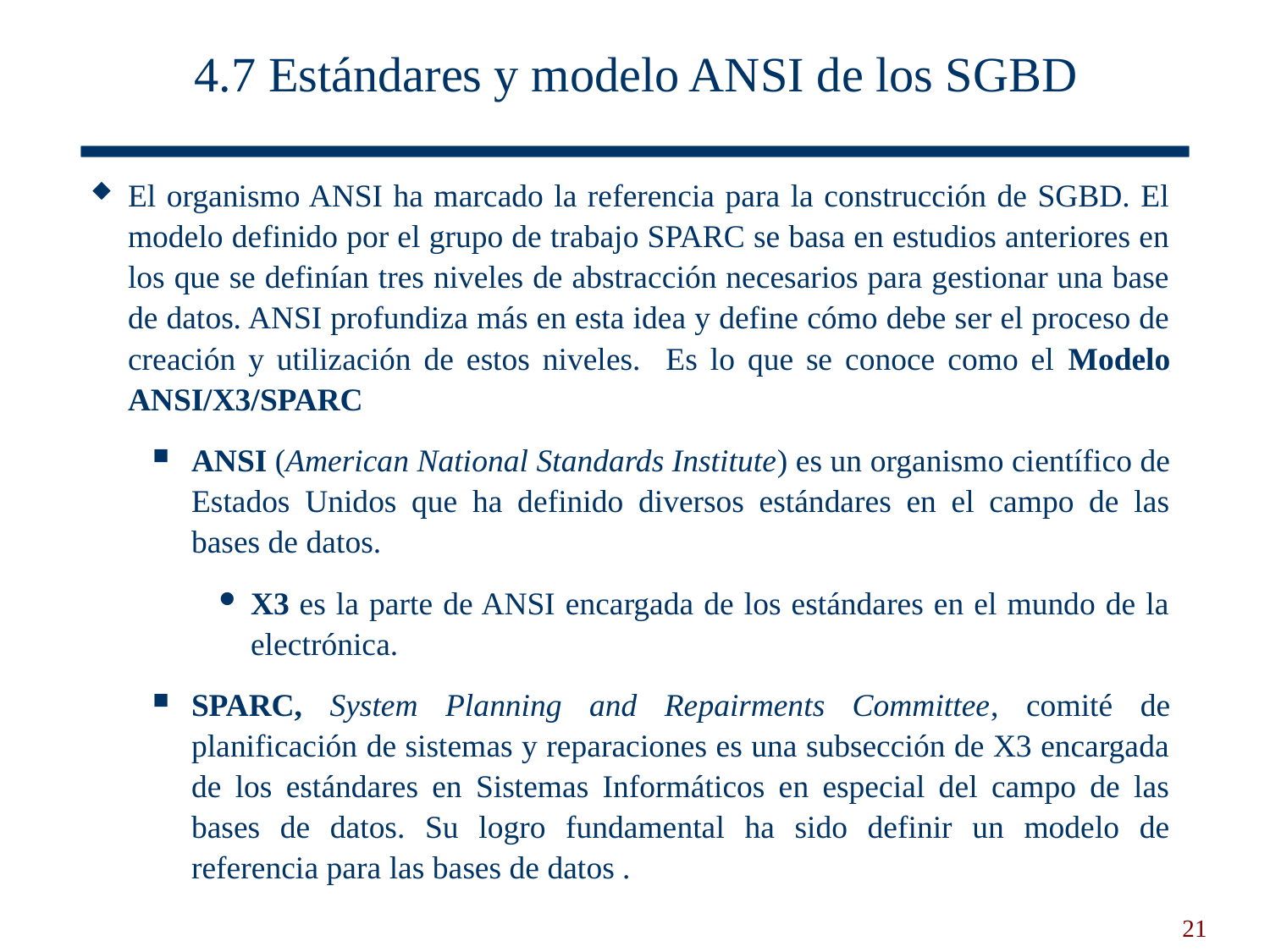

# 4.7 Estándares y modelo ANSI de los SGBD
El organismo ANSI ha marcado la referencia para la construcción de SGBD. El modelo definido por el grupo de trabajo SPARC se basa en estudios anteriores en los que se definían tres niveles de abstracción necesarios para gestionar una base de datos. ANSI profundiza más en esta idea y define cómo debe ser el proceso de creación y utilización de estos niveles.  Es lo que se conoce como el Modelo ANSI/X3/SPARC
ANSI (American National Standards Institute) es un organismo científico de Estados Unidos que ha definido diversos estándares en el campo de las bases de datos.
X3 es la parte de ANSI encargada de los estándares en el mundo de la electrónica.
SPARC, System Planning and Repairments Committee, comité de planificación de sistemas y reparaciones es una subsección de X3 encargada de los estándares en Sistemas Informáticos en especial del campo de las bases de datos. Su logro fundamental ha sido definir un modelo de referencia para las bases de datos .

21